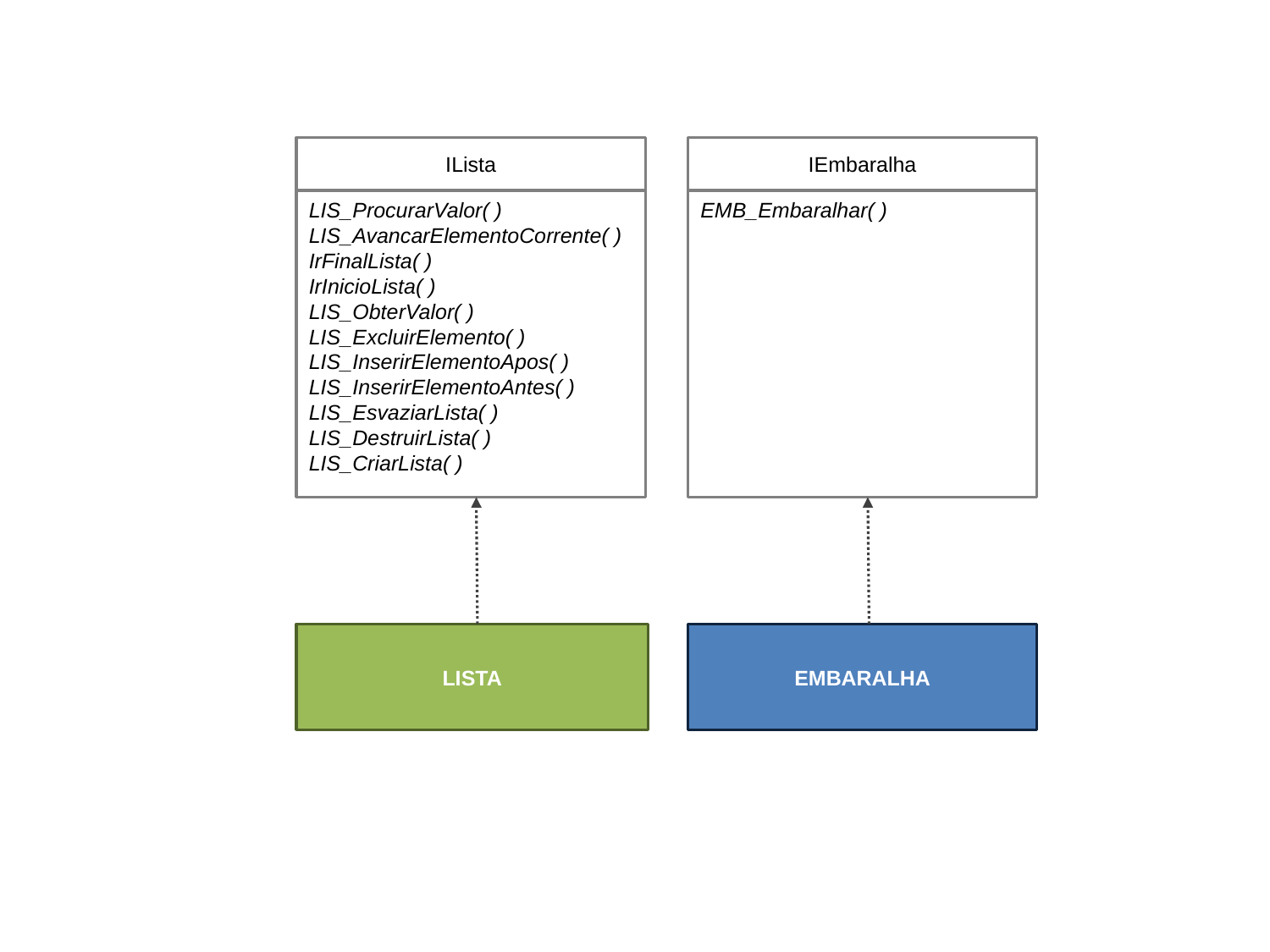

ILista
IEmbaralha
EMB_Embaralhar( )
LIS_ProcurarValor( )
LIS_AvancarElementoCorrente( )
IrFinalLista( )
IrInicioLista( )
LIS_ObterValor( )
LIS_ExcluirElemento( )
LIS_InserirElementoApos( )
LIS_InserirElementoAntes( )
LIS_EsvaziarLista( )
LIS_DestruirLista( )
LIS_CriarLista( )
LISTA
EMBARALHA